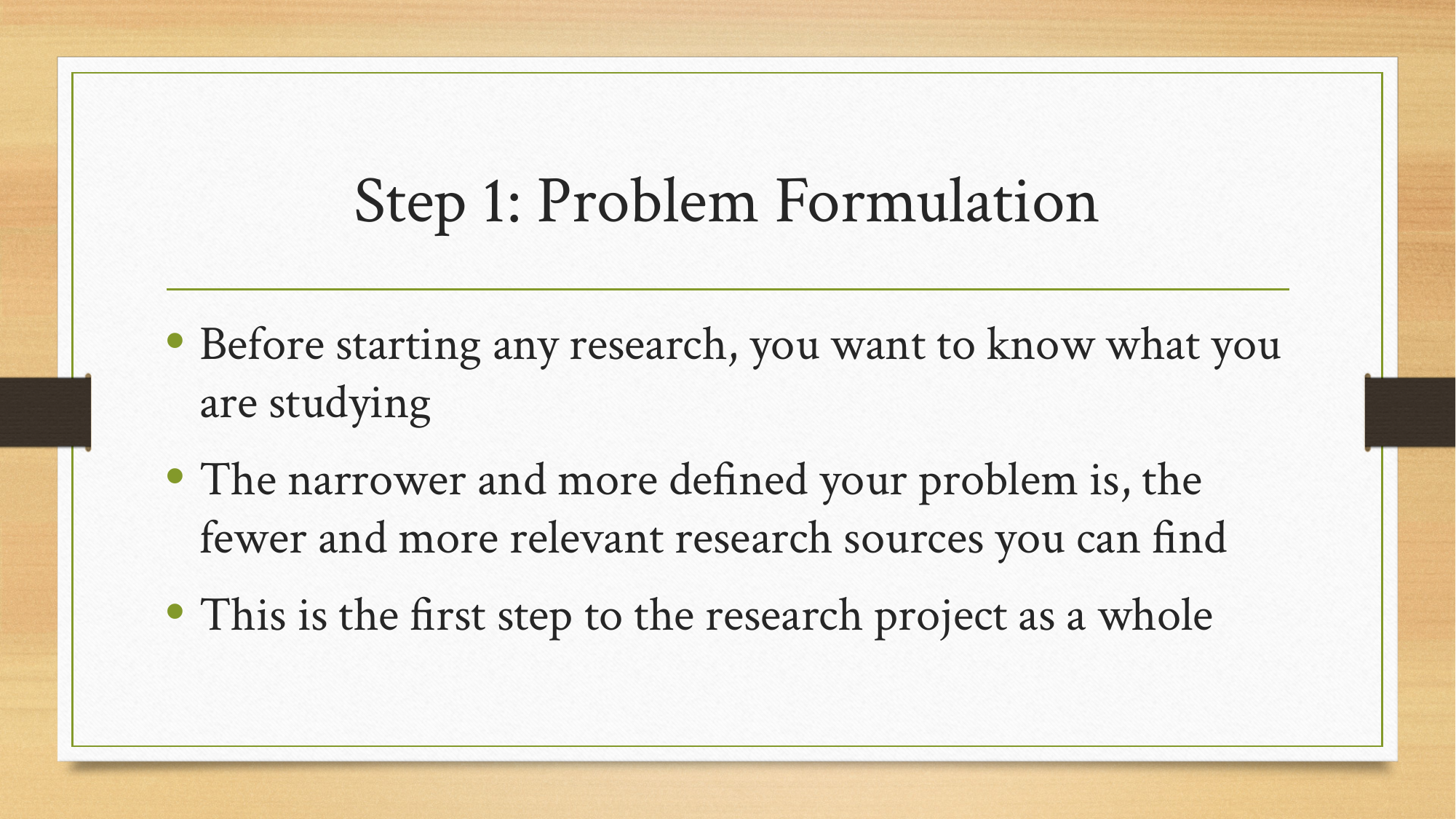

# Step 1: Problem Formulation
Before starting any research, you want to know what you are studying
The narrower and more defined your problem is, the fewer and more relevant research sources you can find
This is the first step to the research project as a whole